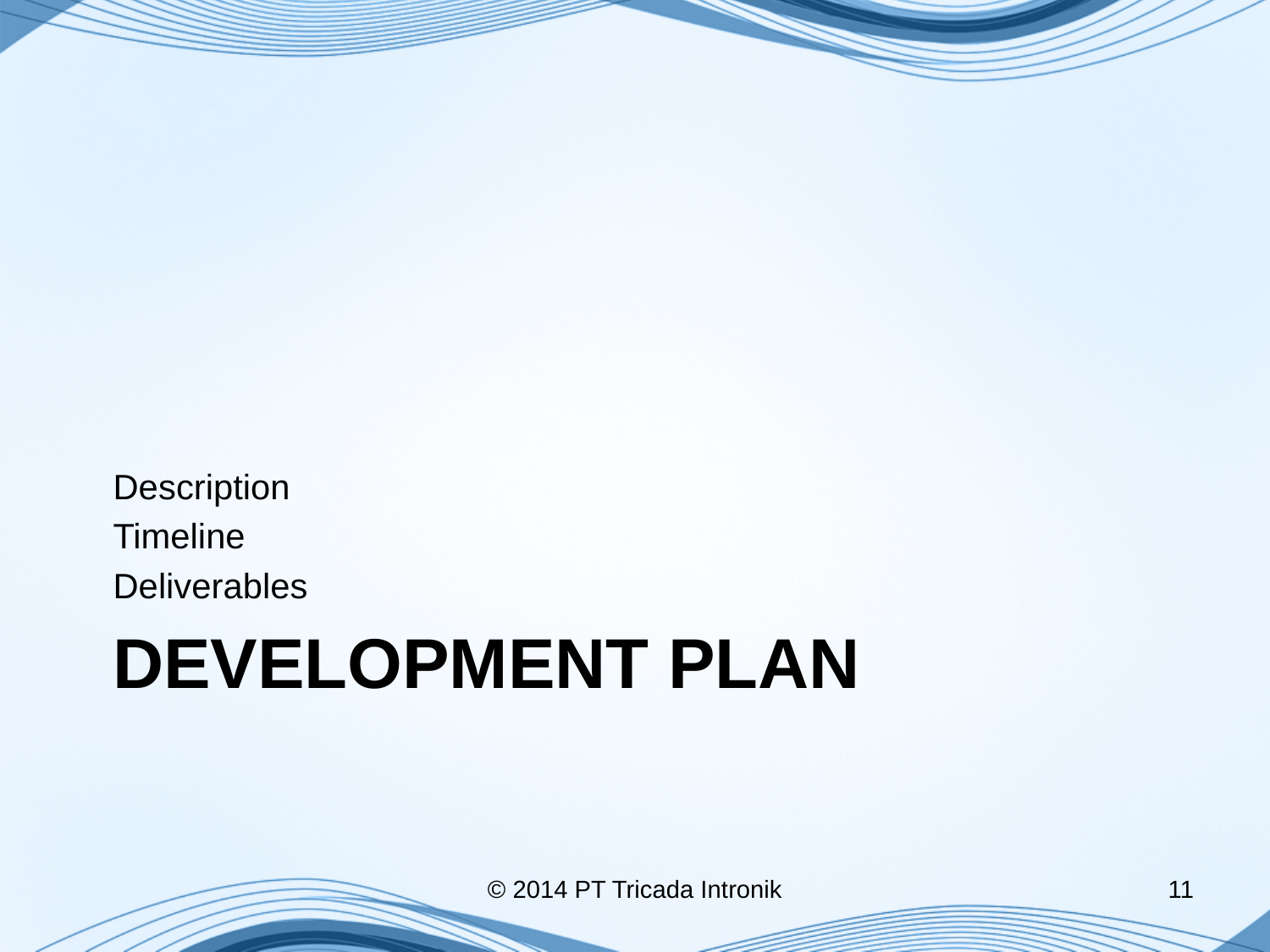

Description
Timeline
Deliverables
# Development Plan

© 2014 PT Tricada Intronik
11